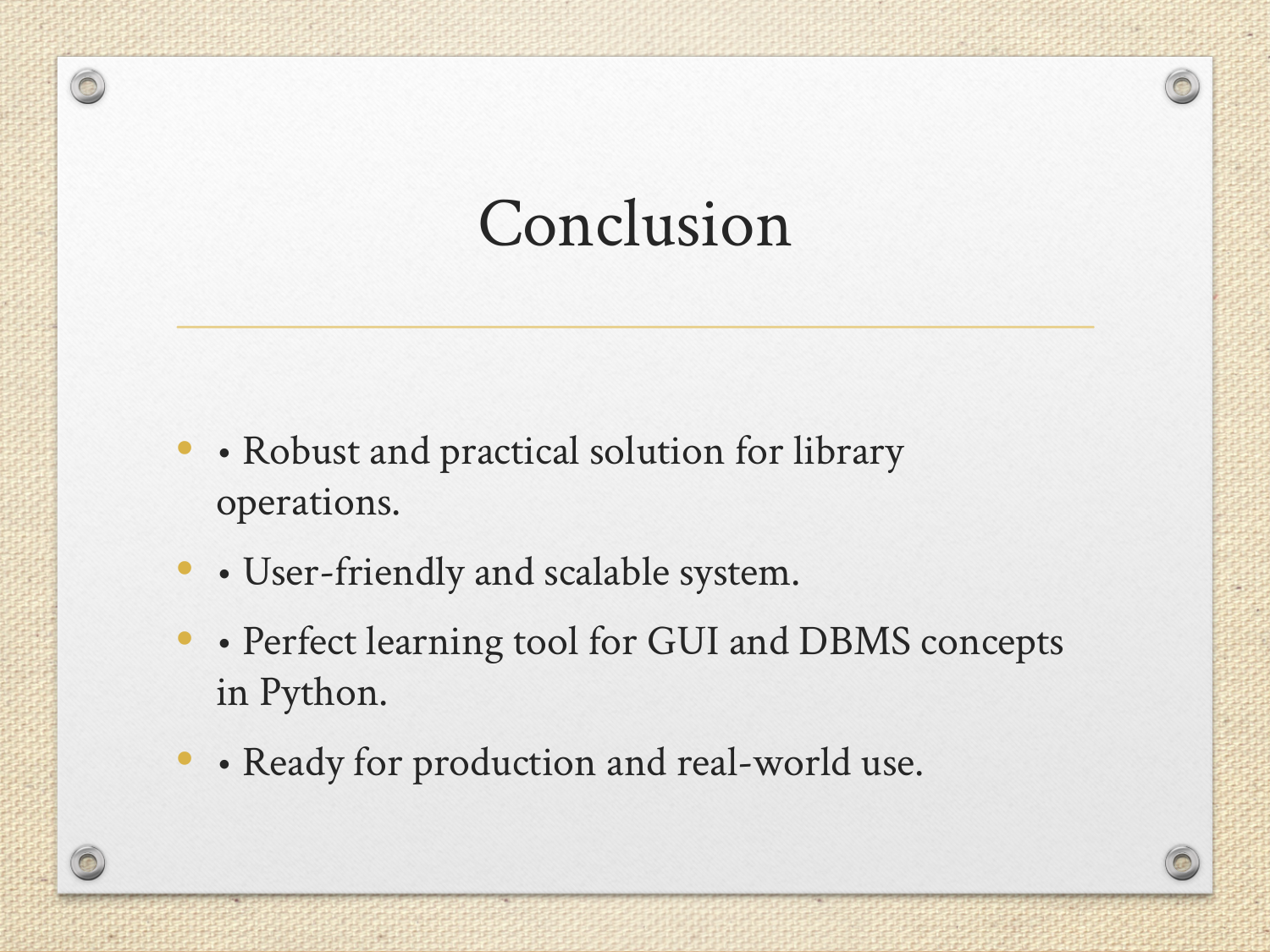

# Conclusion

• Robust and practical solution for library operations.
• User-friendly and scalable system.
• Perfect learning tool for GUI and DBMS concepts in Python.
• Ready for production and real-world use.